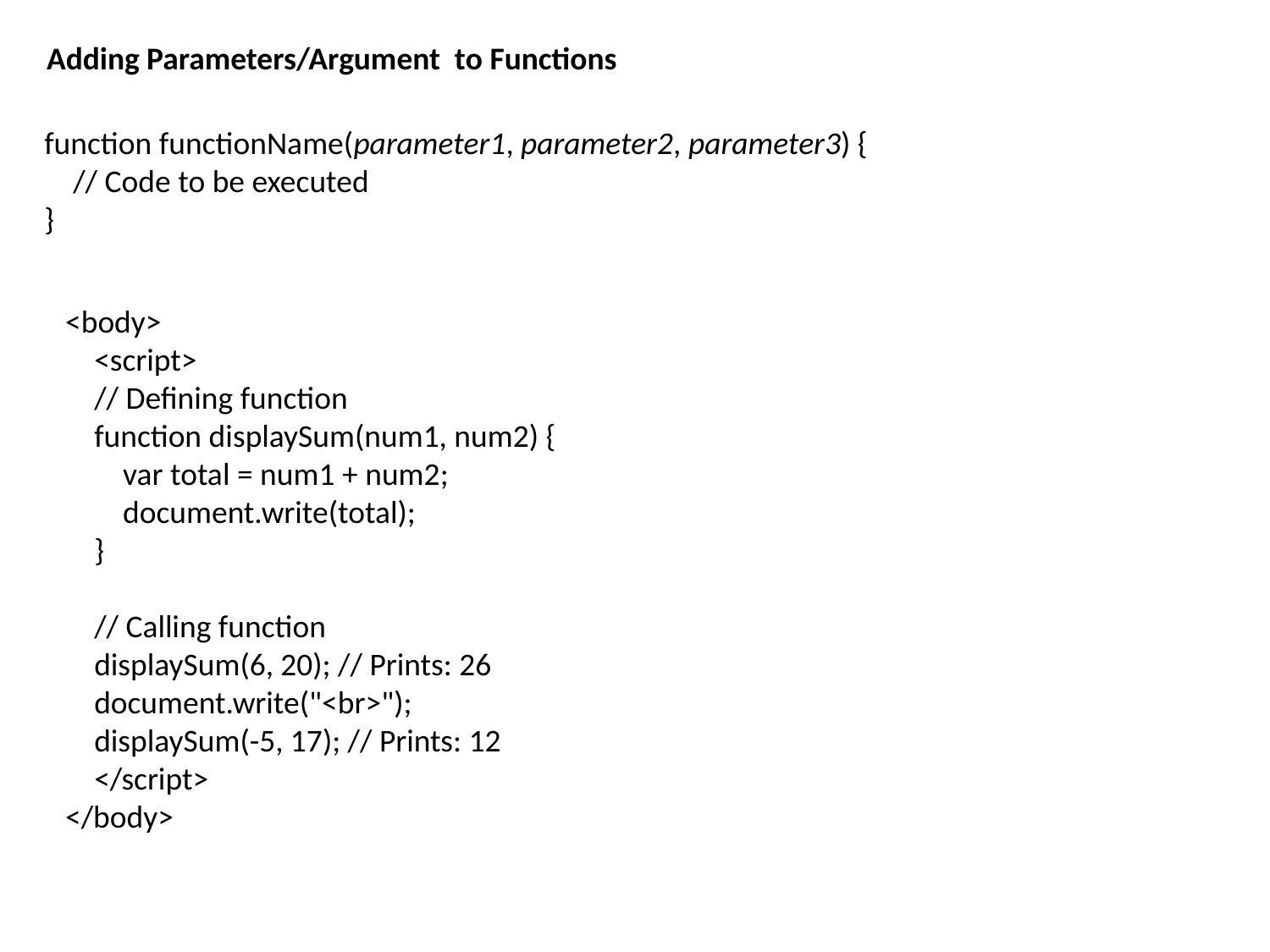

Adding Parameters/Argument  to Functions
function functionName(parameter1, parameter2, parameter3) {
    // Code to be executed
}
<body>
    <script>
    // Defining function
    function displaySum(num1, num2) {
        var total = num1 + num2;
        document.write(total);
    }

    // Calling function
    displaySum(6, 20); // Prints: 26
    document.write("<br>");
    displaySum(-5, 17); // Prints: 12
    </script>
</body>